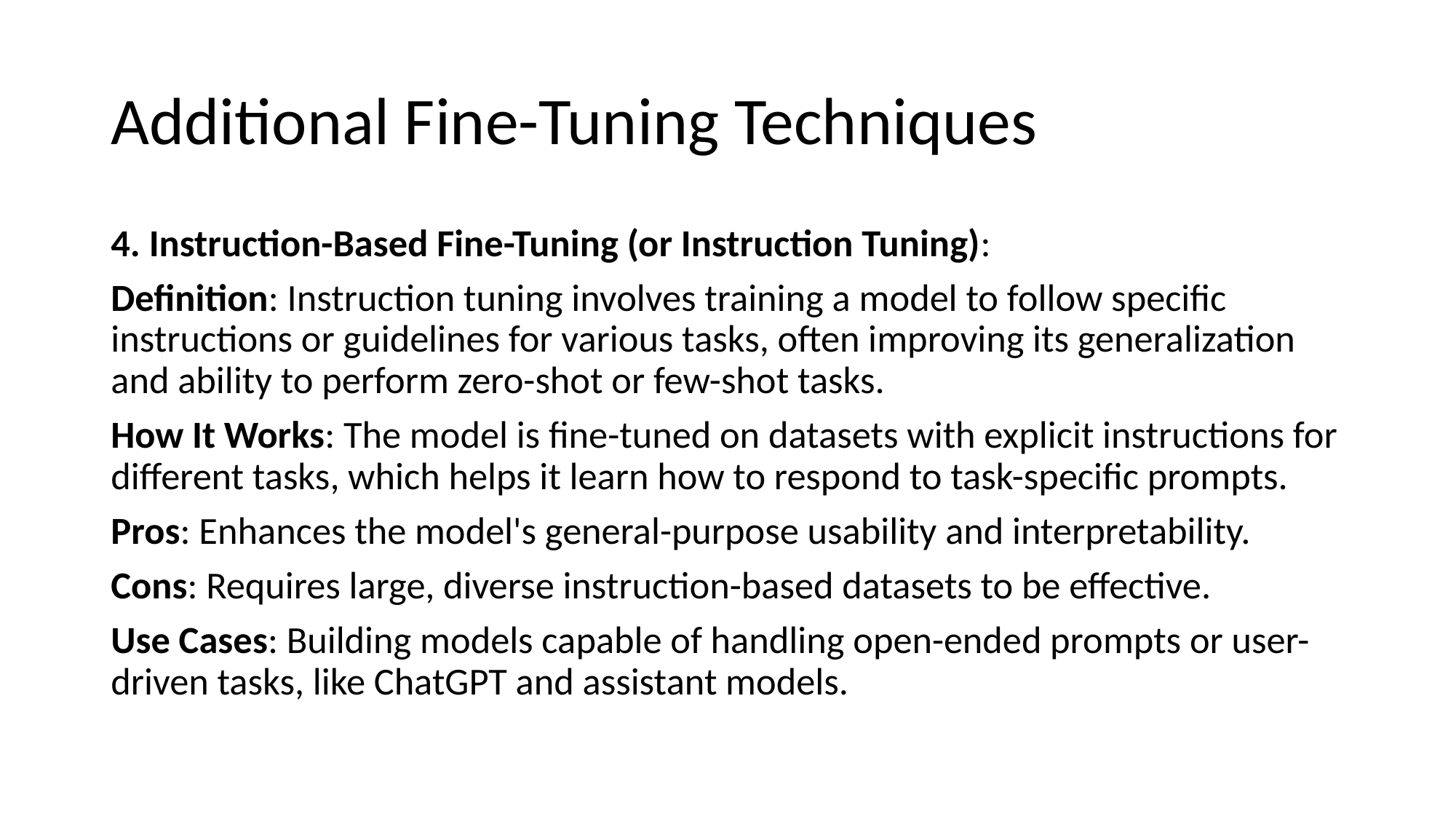

# Additional Fine-Tuning Techniques
4. Instruction-Based Fine-Tuning (or Instruction Tuning):
Definition: Instruction tuning involves training a model to follow specific instructions or guidelines for various tasks, often improving its generalization and ability to perform zero-shot or few-shot tasks.
How It Works: The model is fine-tuned on datasets with explicit instructions for different tasks, which helps it learn how to respond to task-specific prompts.
Pros: Enhances the model's general-purpose usability and interpretability.
Cons: Requires large, diverse instruction-based datasets to be effective.
Use Cases: Building models capable of handling open-ended prompts or user-driven tasks, like ChatGPT and assistant models.